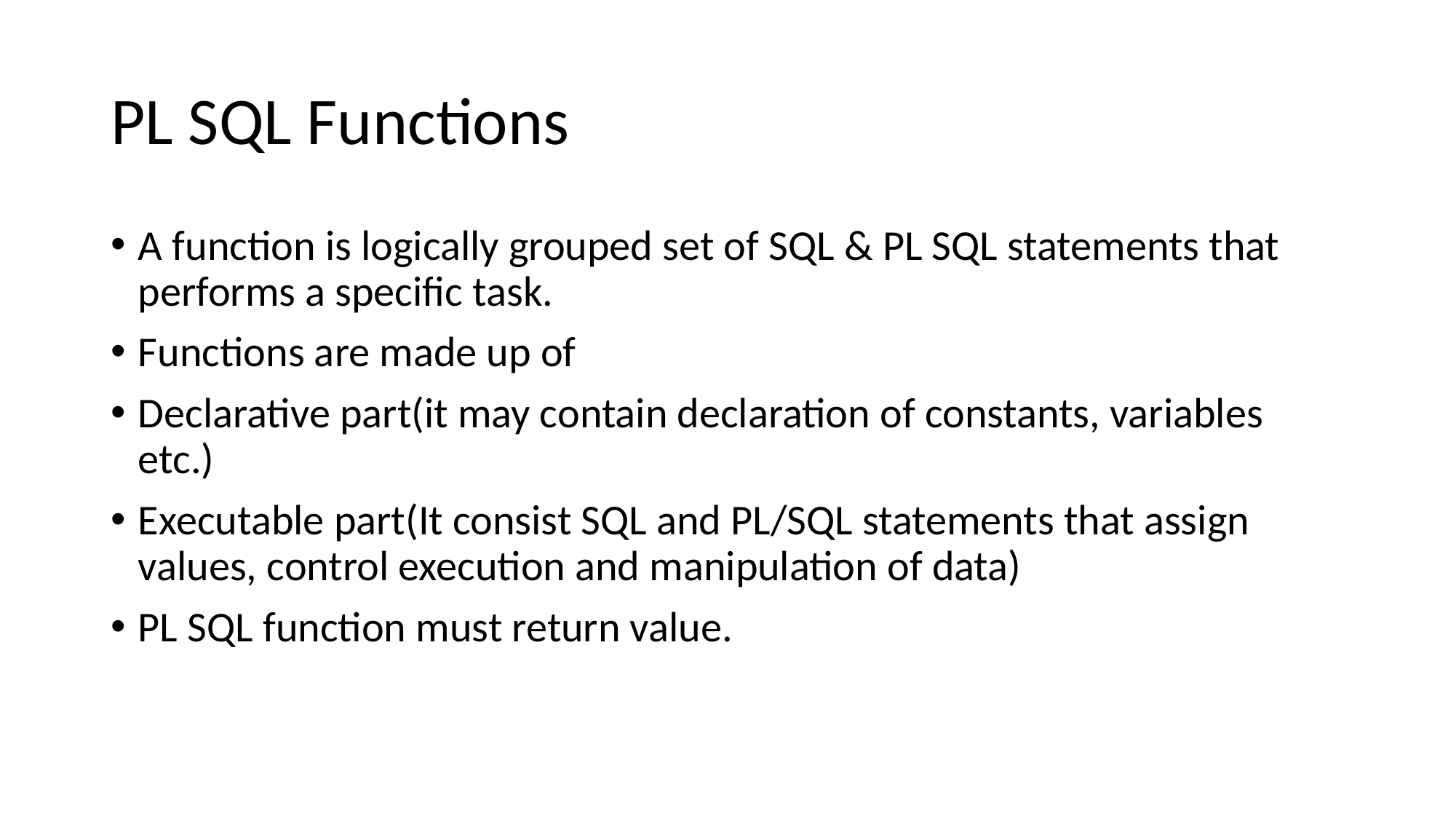

# PL SQL Functions
A function is logically grouped set of SQL & PL SQL statements that performs a specific task.
Functions are made up of
Declarative part(it may contain declaration of constants, variables etc.)
Executable part(It consist SQL and PL/SQL statements that assign values, control execution and manipulation of data)
PL SQL function must return value.